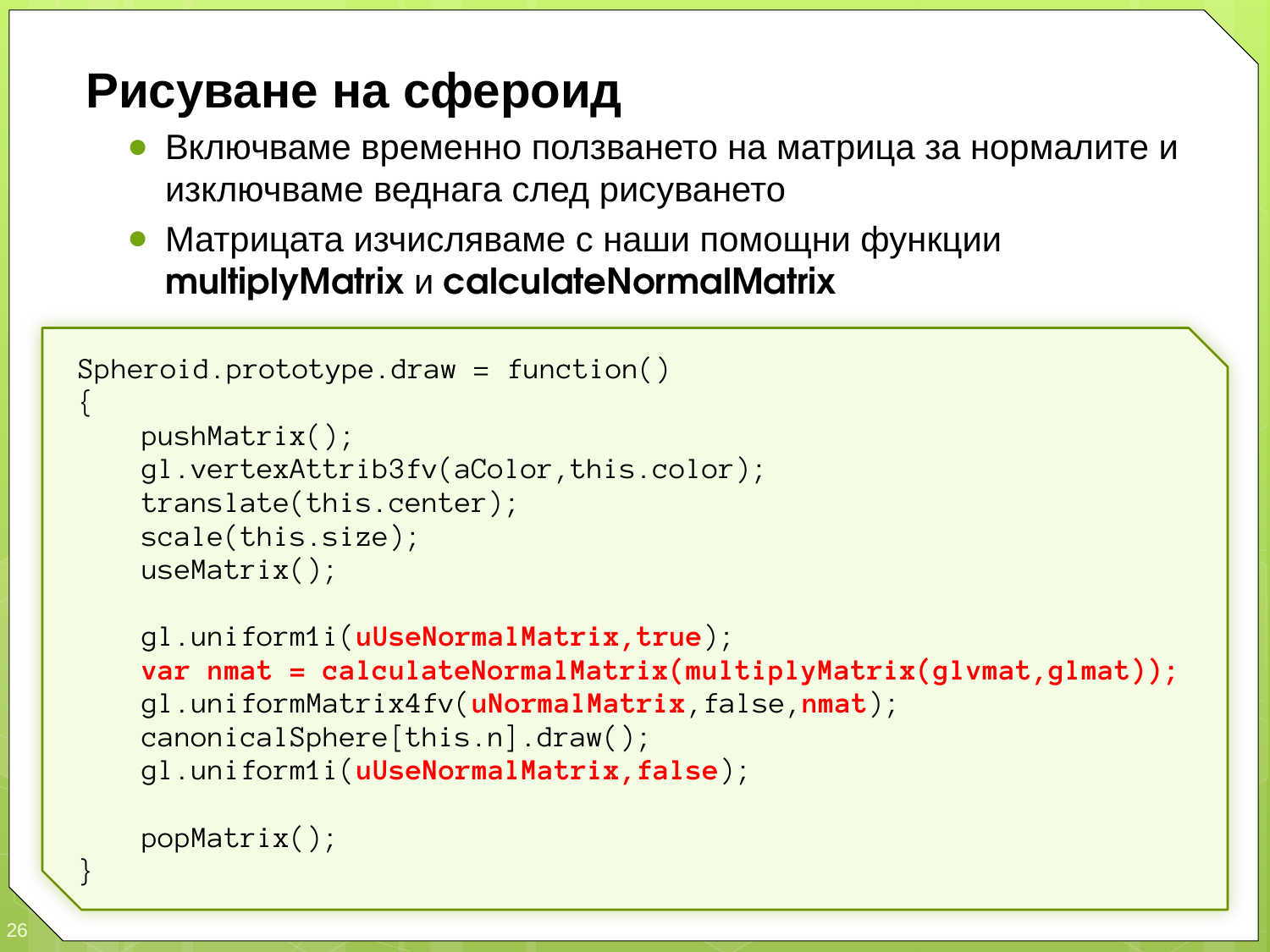

Рисуване на сфероид
Включваме временно ползването на матрица за нормалите и изключваме веднага след рисуването
Матрицата изчисляваме с наши помощни функции multiplyMatrix и calculateNormalMatrix
Spheroid.prototype.draw = function()
{
	pushMatrix();
	gl.vertexAttrib3fv(aColor,this.color);
	translate(this.center);
	scale(this.size);
	useMatrix();

	gl.uniform1i(uUseNormalMatrix,true);
	var nmat = calculateNormalMatrix(multiplyMatrix(glvmat,glmat));
	gl.uniformMatrix4fv(uNormalMatrix,false,nmat);
	canonicalSphere[this.n].draw();
	gl.uniform1i(uUseNormalMatrix,false);

	popMatrix();
}